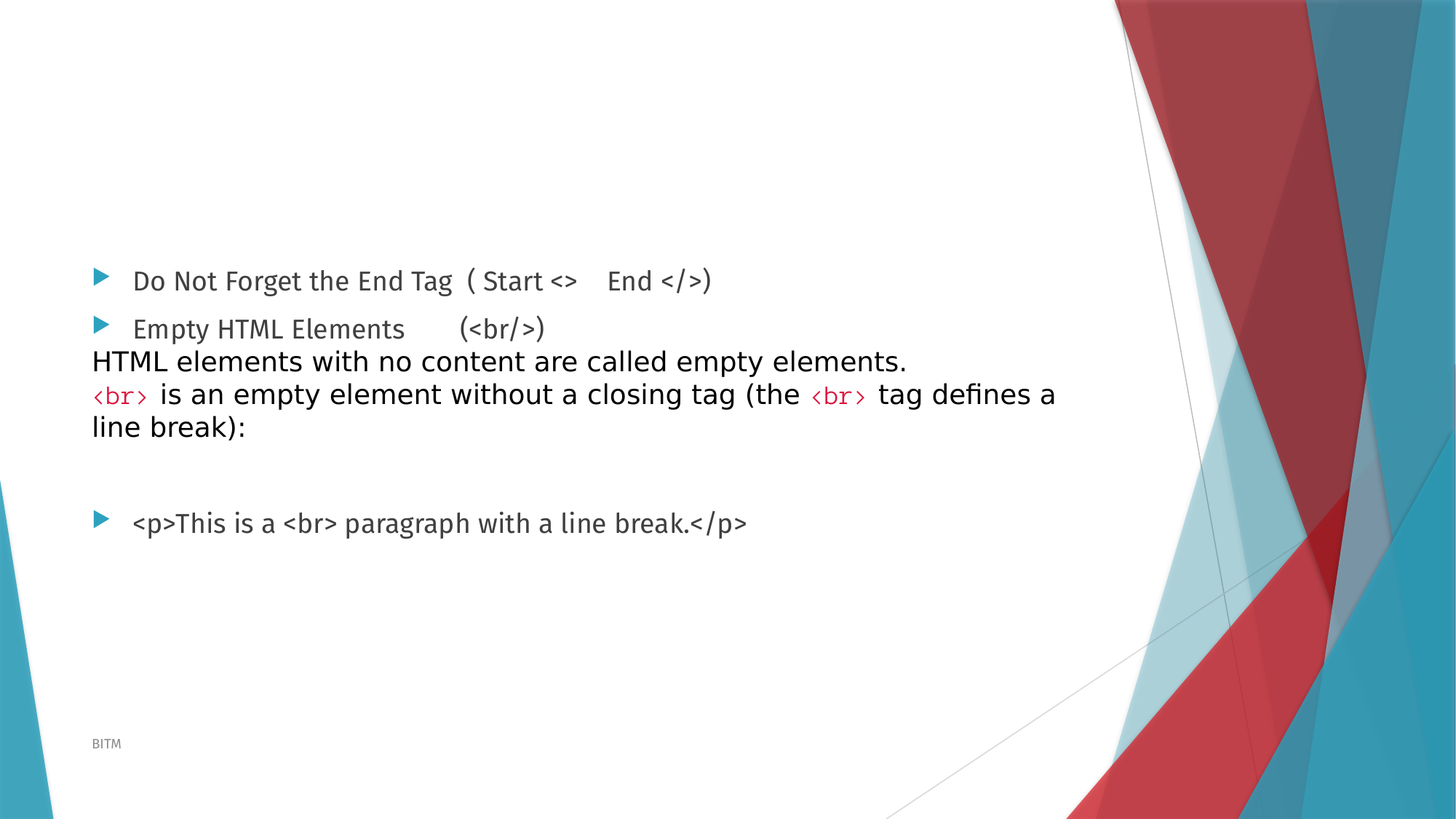

#
Do Not Forget the End Tag  ( Start <>    End </>)
Empty HTML Elements	(<br/>)
HTML elements with no content are called empty elements.
<br> is an empty element without a closing tag (the <br> tag defines a line break):

<p>This is a <br> paragraph with a line break.</p>
BITM